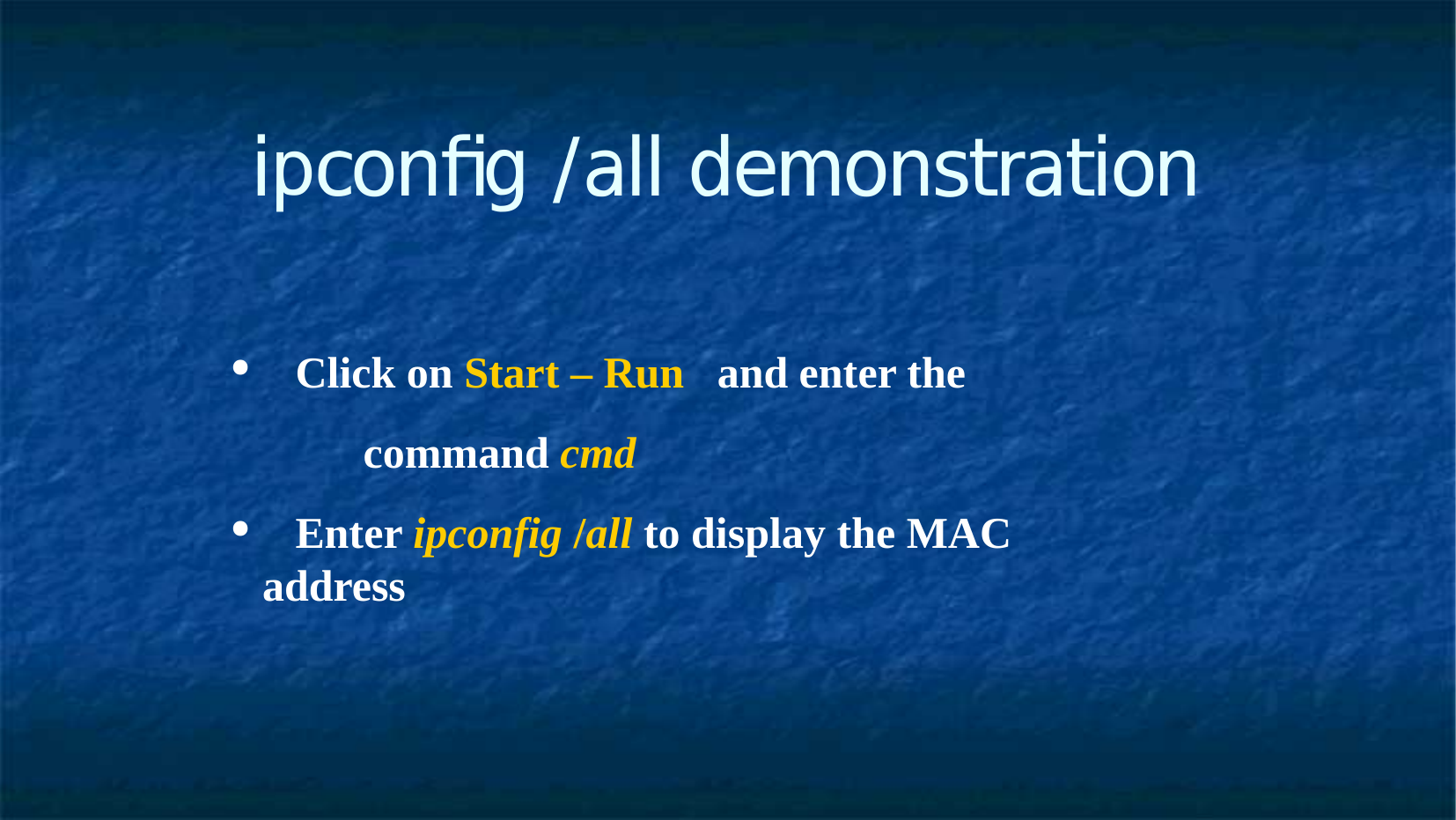

ipconfig /all demonstration
   Click on Start – Run   and enter the
	command cmd
   Enter ipconfig /all to display the MAC         	address